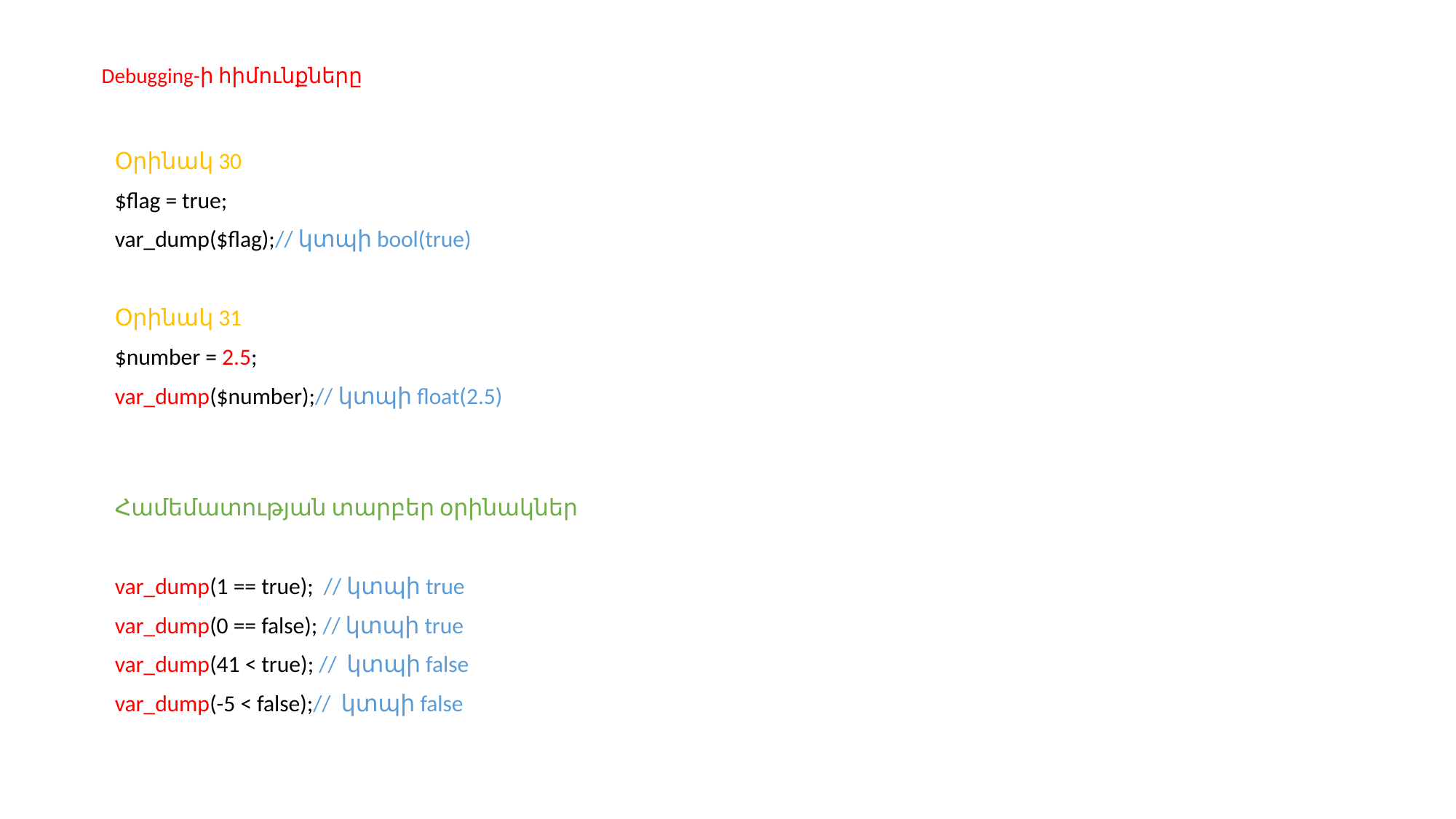

# Debugging-ի հիմունքները

Օրինակ 30
$flag = true;
var_dump($flag);// կտպի bool(true)

Օրինակ 31
$number = 2.5;
var_dump($number);// կտպի float(2.5)

Համեմատության տարբեր օրինակներ

var_dump(1 == true);  // կտպի true
var_dump(0 == false); // կտպի true
var_dump(41 < true); //  կտպի false
var_dump(-5 < false);//  կտպի false